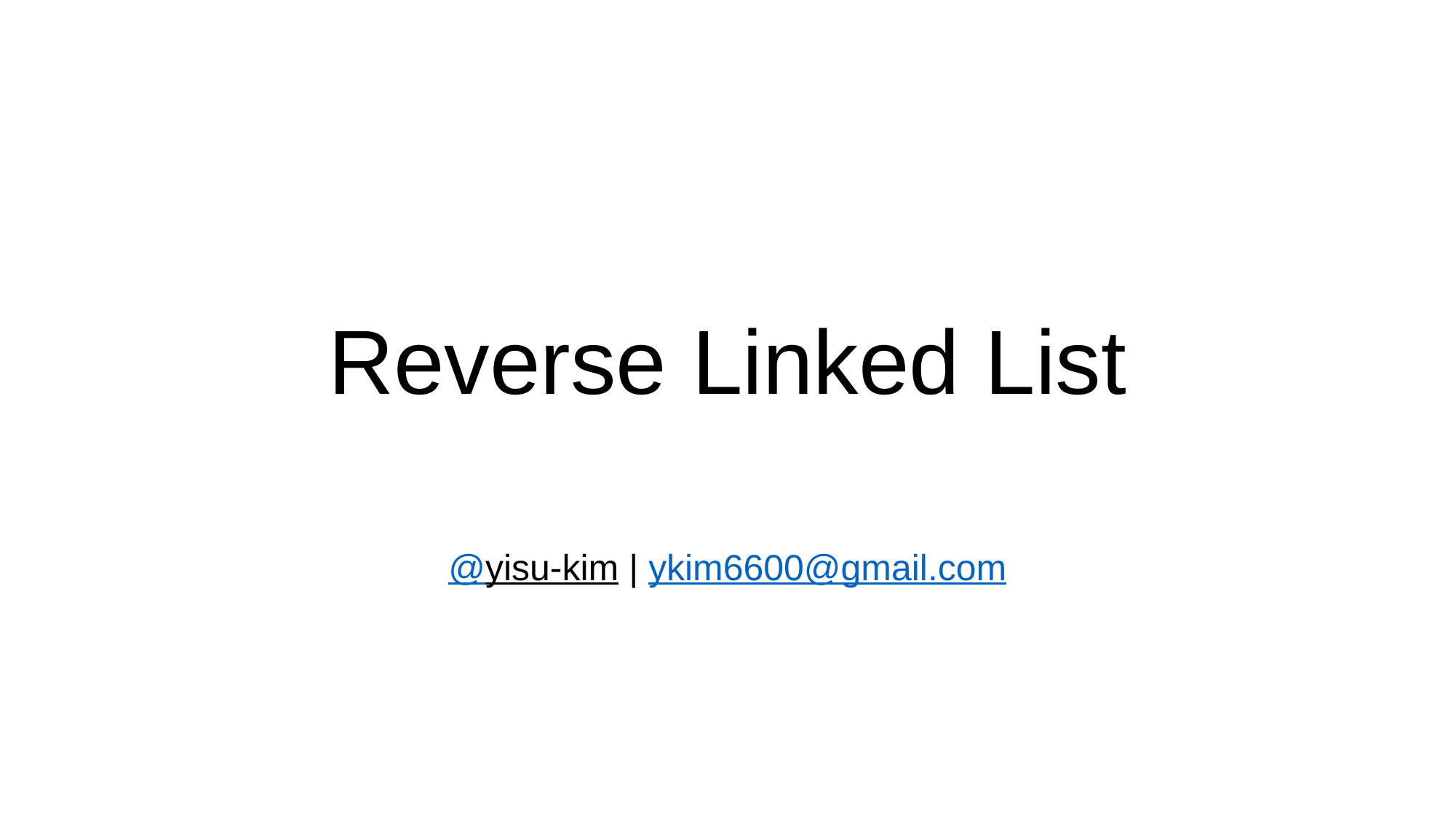

# Reverse Linked List

@yisu-kim | ykim6600@gmail.com